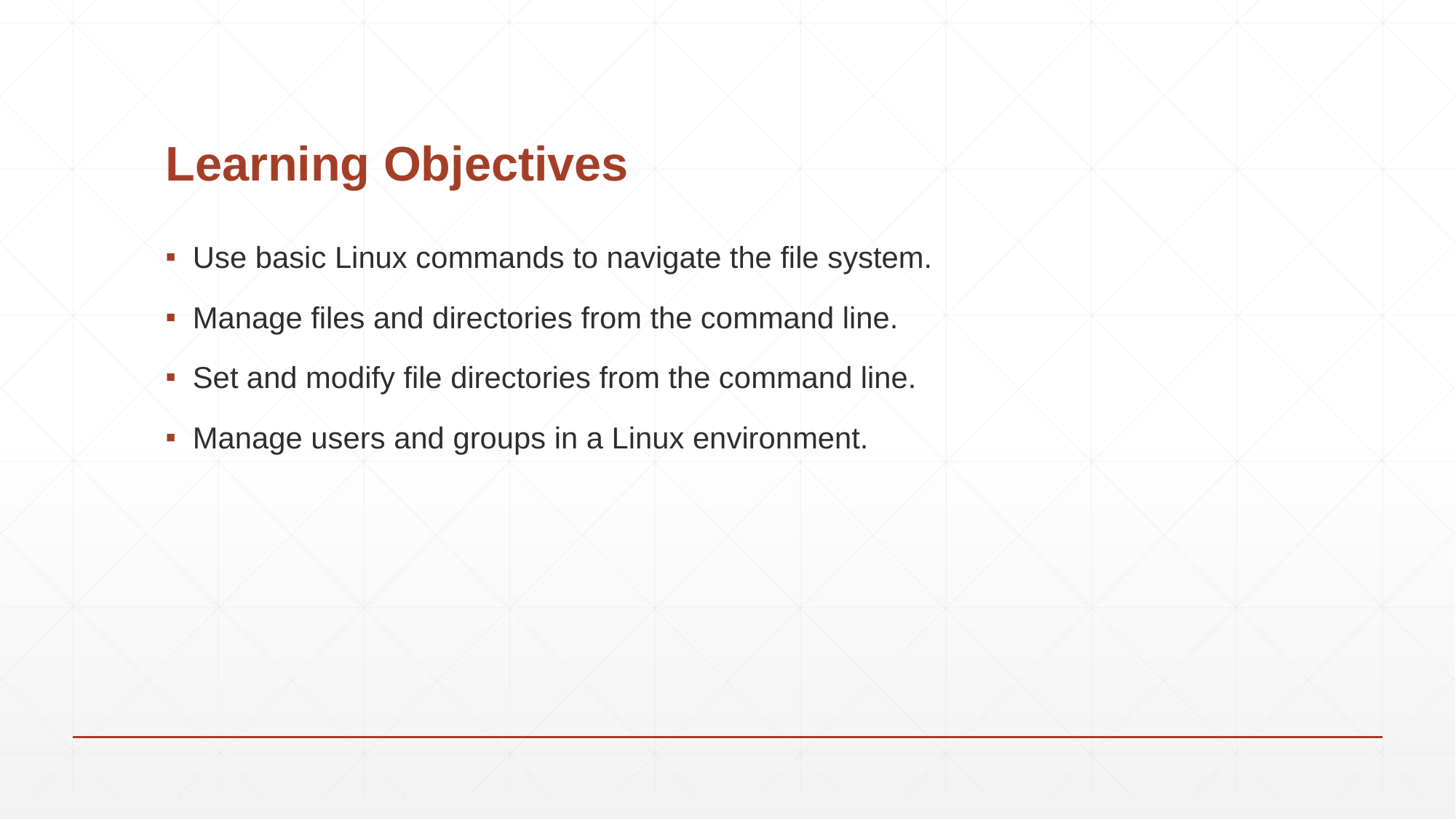

# Learning Objectives
Use basic Linux commands to navigate the file system.
Manage files and directories from the command line.
Set and modify file directories from the command line.
Manage users and groups in a Linux environment.